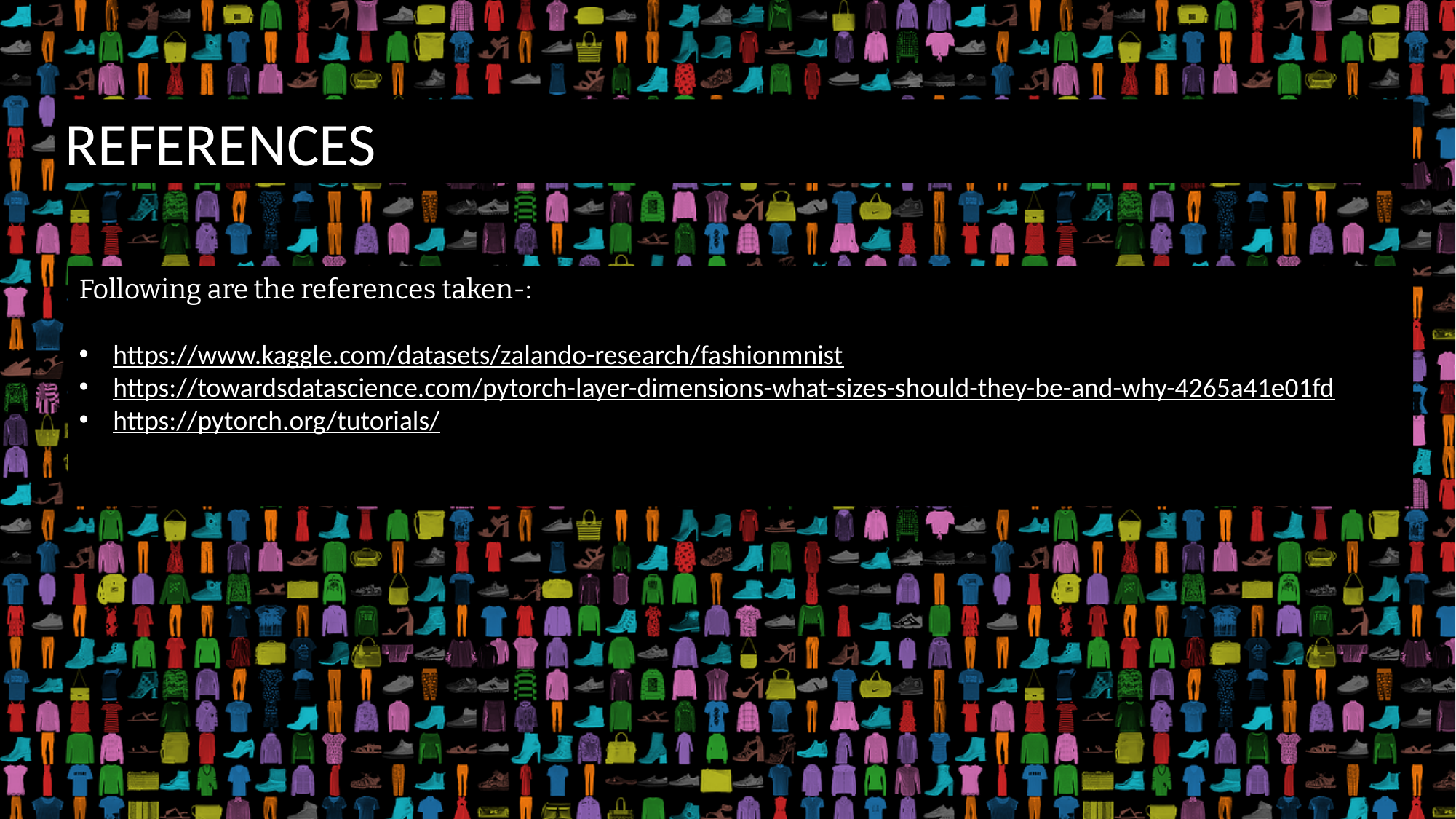

REFERENCES
Following are the references taken-:

https://www.kaggle.com/datasets/zalando-research/fashionmnist
https://towardsdatascience.com/pytorch-layer-dimensions-what-sizes-should-they-be-and-why-4265a41e01fd
https://pytorch.org/tutorials/